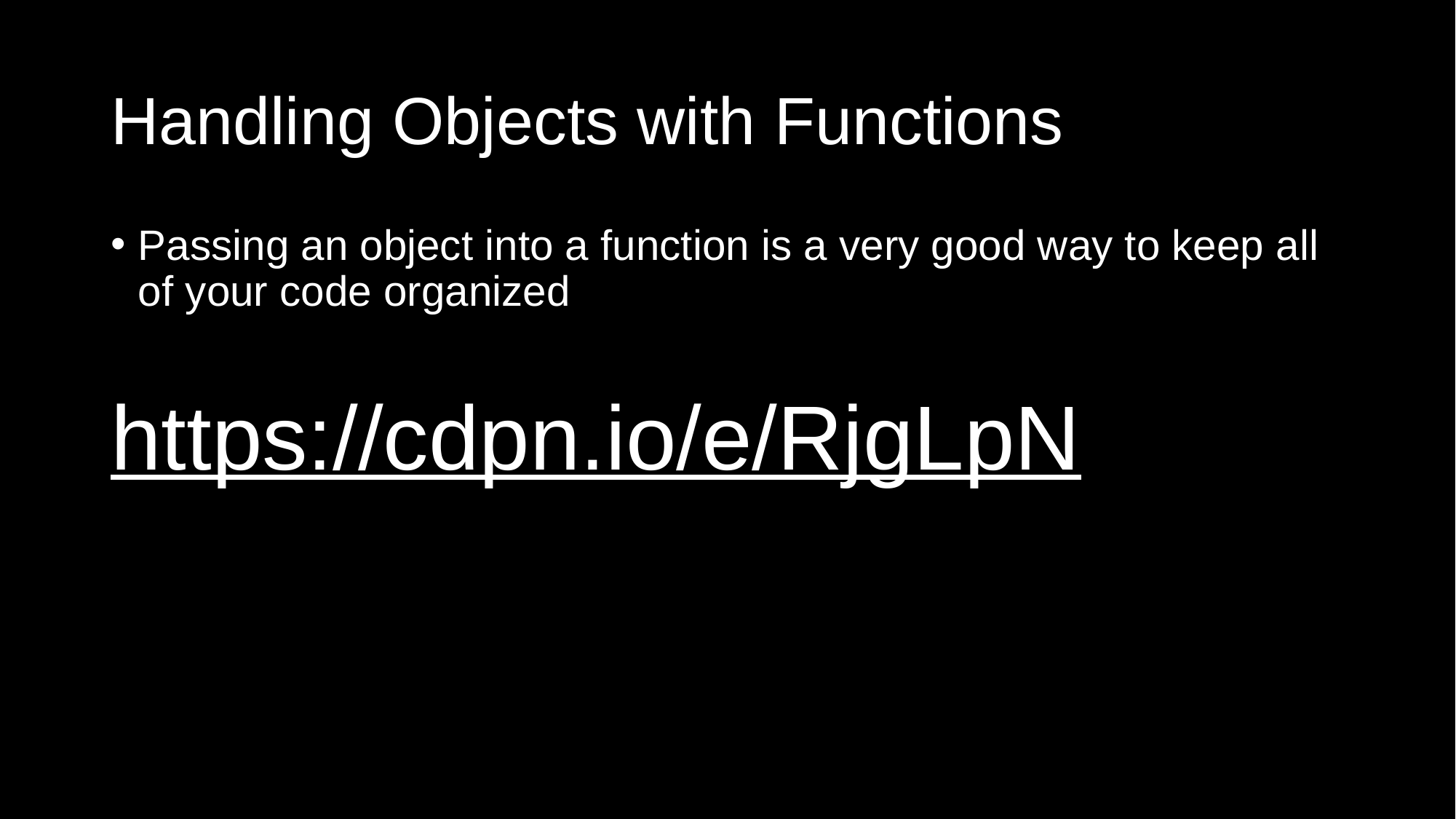

# Handling Objects with Functions
Passing an object into a function is a very good way to keep all of your code organized

https://cdpn.io/e/RjgLpN